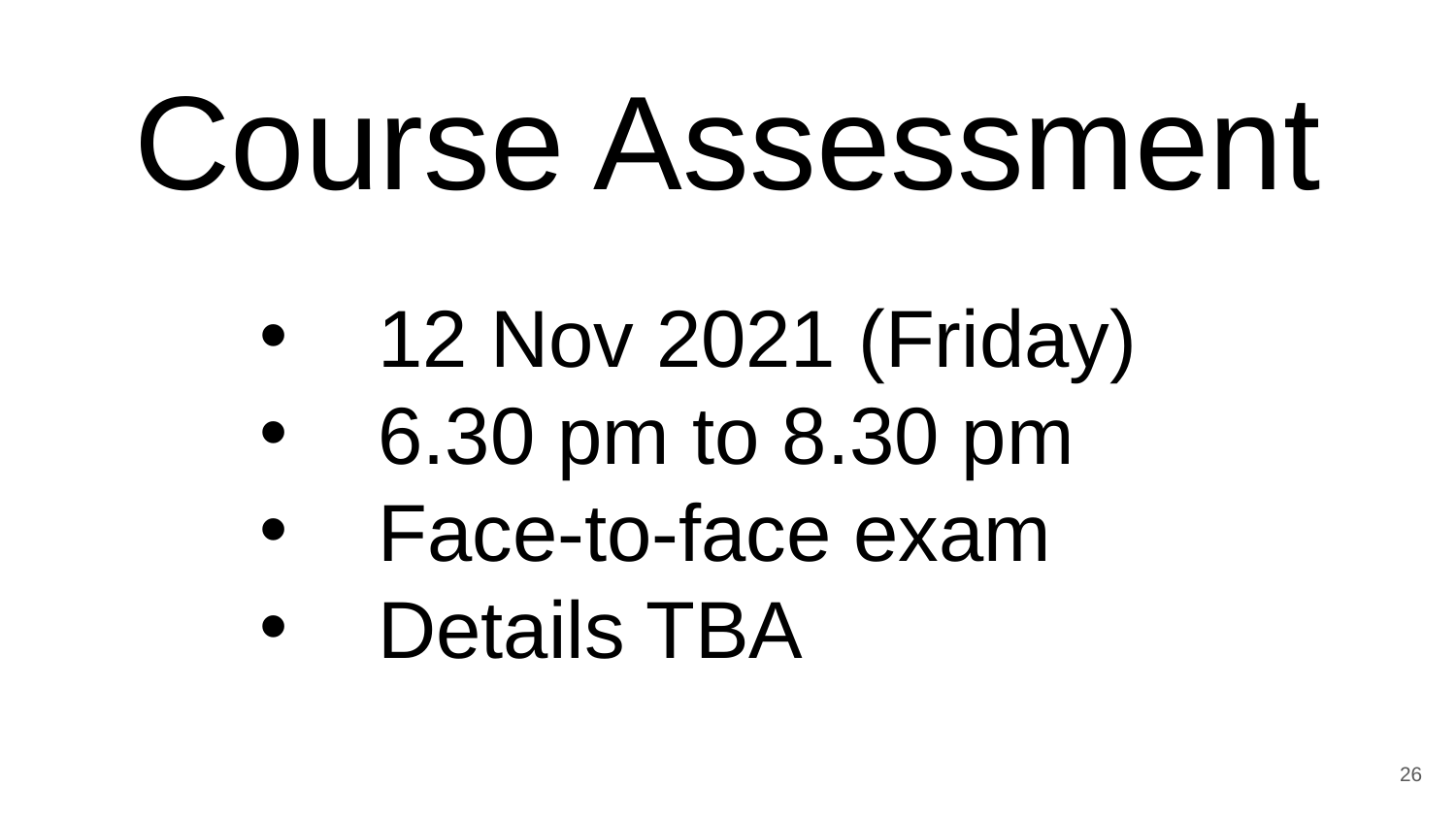

Course Assessment
12 Nov 2021 (Friday)
6.30 pm to 8.30 pm
Face-to-face exam
Details TBA
26